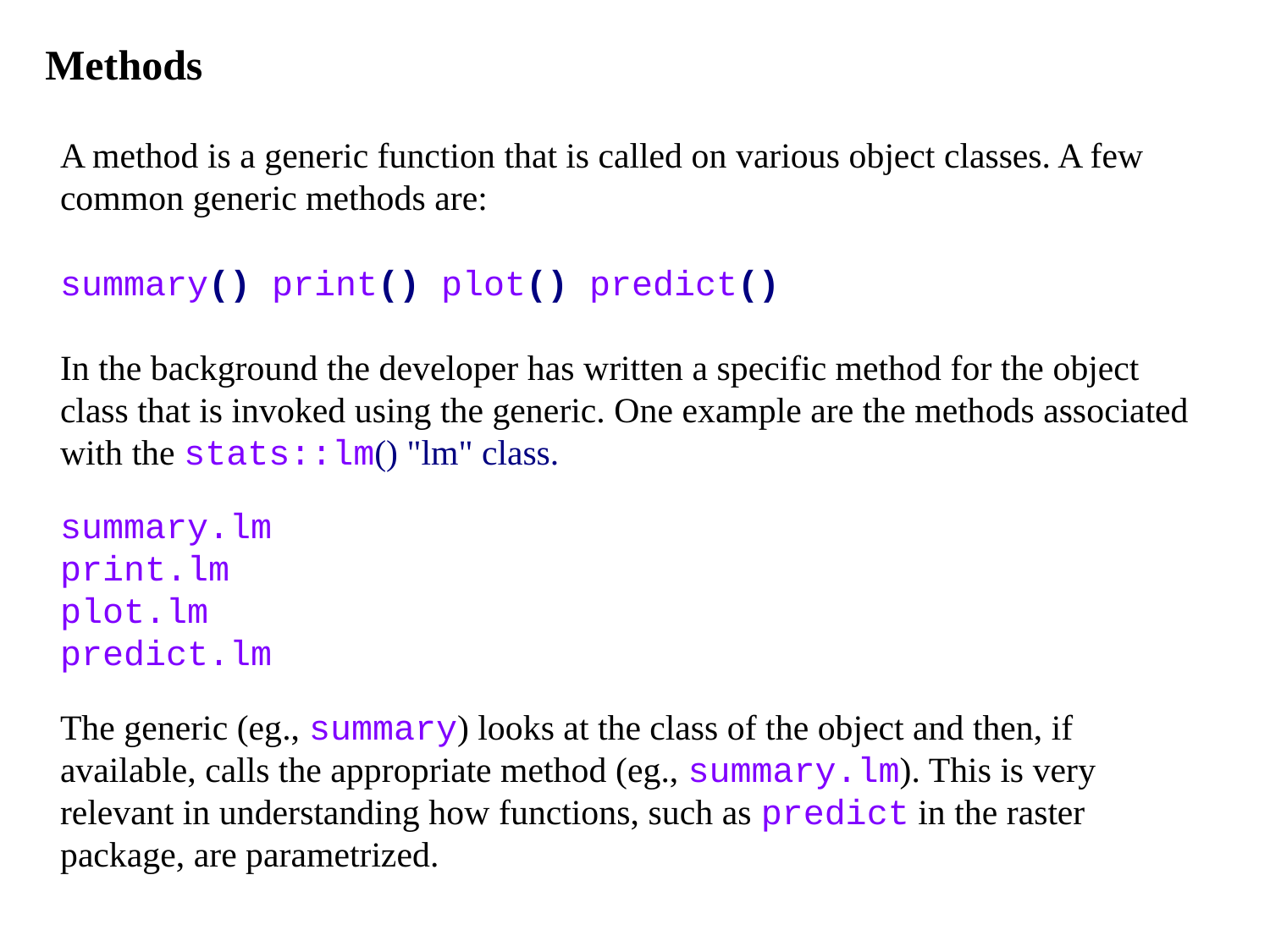

Methods
A method is a generic function that is called on various object classes. A few common generic methods are:

summary() print() plot() predict()

In the background the developer has written a specific method for the object class that is invoked using the generic. One example are the methods associated with the stats::lm() "lm" class.

summary.lm
print.lm
plot.lm
predict.lm

The generic (eg., summary) looks at the class of the object and then, if available, calls the appropriate method (eg., summary.lm). This is very relevant in understanding how functions, such as predict in the raster package, are parametrized.